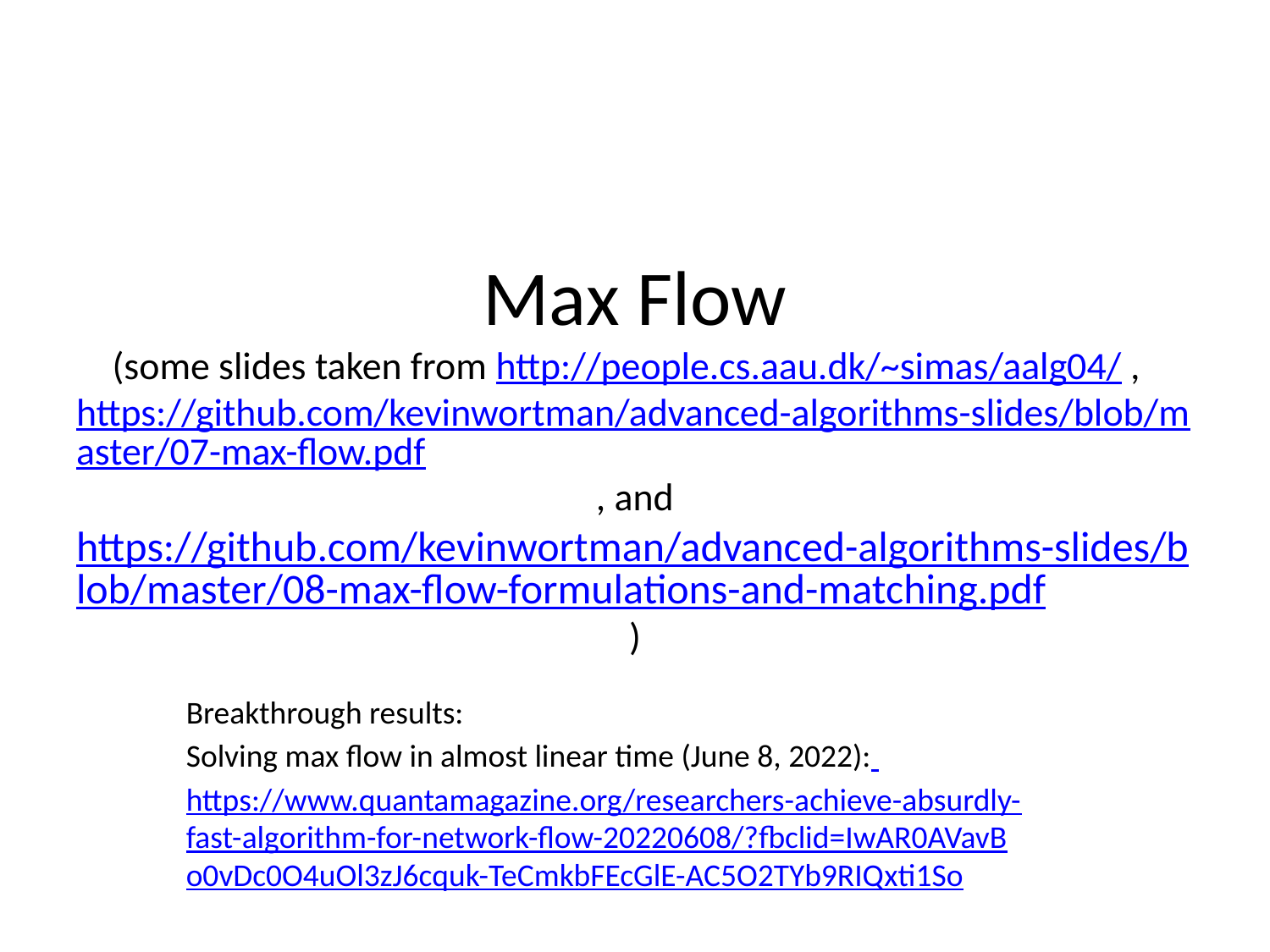

# Max Flow (some slides taken from http://people.cs.aau.dk/~simas/aalg04/ ,  https://github.com/kevinwortman/advanced-algorithms-slides/blob/master/07-max-flow.pdf , and https://github.com/kevinwortman/advanced-algorithms-slides/blob/master/08-max-flow-formulations-and-matching.pdf)
Breakthrough results:
Solving max flow in almost linear time (June 8, 2022): https://www.quantamagazine.org/researchers-achieve-absurdly-fast-algorithm-for-network-flow-20220608/?fbclid=IwAR0AVavBo0vDc0O4uOl3zJ6cquk-TeCmkbFEcGlE-AC5O2TYb9RIQxti1So